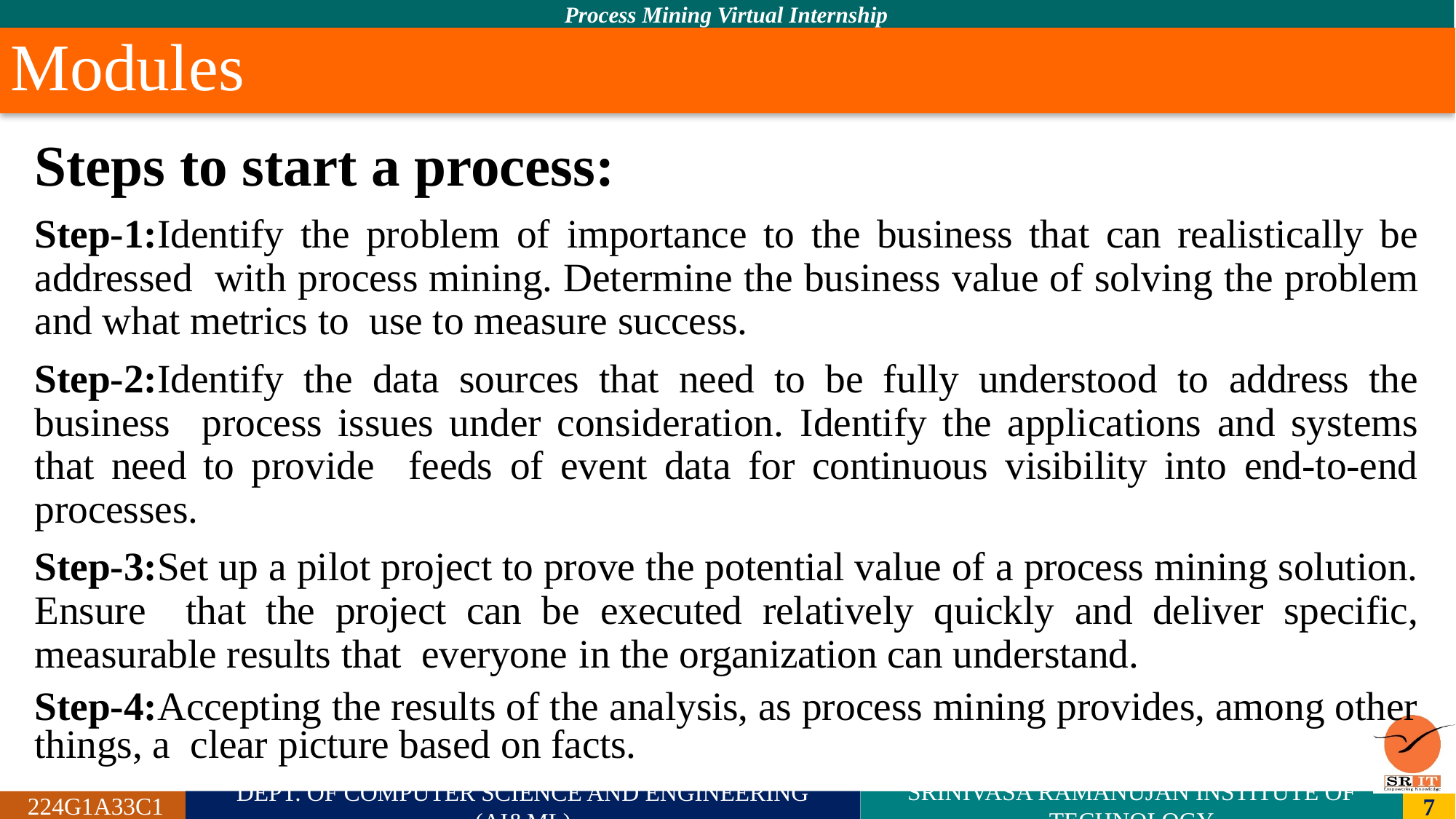

# Modules
Steps to start a process:
Step-1:Identify the problem of importance to the business that can realistically be addressed  with process mining. Determine the business value of solving the problem and what metrics to  use to measure success.
Step-2:Identify the data sources that need to be fully understood to address the business  process issues under consideration. Identify the applications and systems that need to provide  feeds of event data for continuous visibility into end-to-end processes.
Step-3:Set up a pilot project to prove the potential value of a process mining solution. Ensure  that the project can be executed relatively quickly and deliver specific, measurable results that  everyone in the organization can understand.
Step-4:Accepting the results of the analysis, as process mining provides, among other things, a  clear picture based on facts.